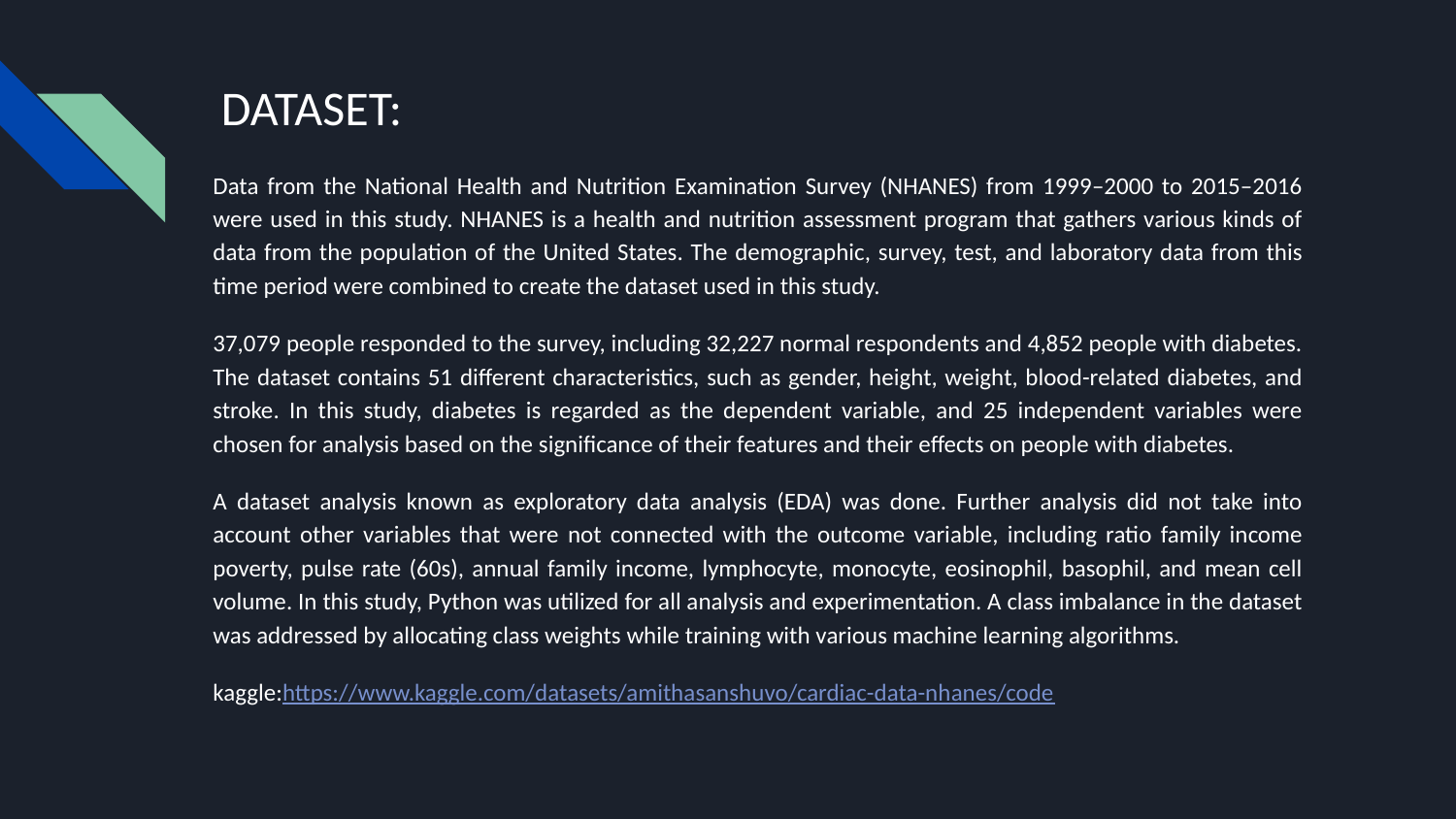

# DATASET:
Data from the National Health and Nutrition Examination Survey (NHANES) from 1999–2000 to 2015–2016 were used in this study. NHANES is a health and nutrition assessment program that gathers various kinds of data from the population of the United States. The demographic, survey, test, and laboratory data from this time period were combined to create the dataset used in this study.
37,079 people responded to the survey, including 32,227 normal respondents and 4,852 people with diabetes. The dataset contains 51 different characteristics, such as gender, height, weight, blood-related diabetes, and stroke. In this study, diabetes is regarded as the dependent variable, and 25 independent variables were chosen for analysis based on the significance of their features and their effects on people with diabetes.
A dataset analysis known as exploratory data analysis (EDA) was done. Further analysis did not take into account other variables that were not connected with the outcome variable, including ratio family income poverty, pulse rate (60s), annual family income, lymphocyte, monocyte, eosinophil, basophil, and mean cell volume. In this study, Python was utilized for all analysis and experimentation. A class imbalance in the dataset was addressed by allocating class weights while training with various machine learning algorithms.
kaggle:https://www.kaggle.com/datasets/amithasanshuvo/cardiac-data-nhanes/code